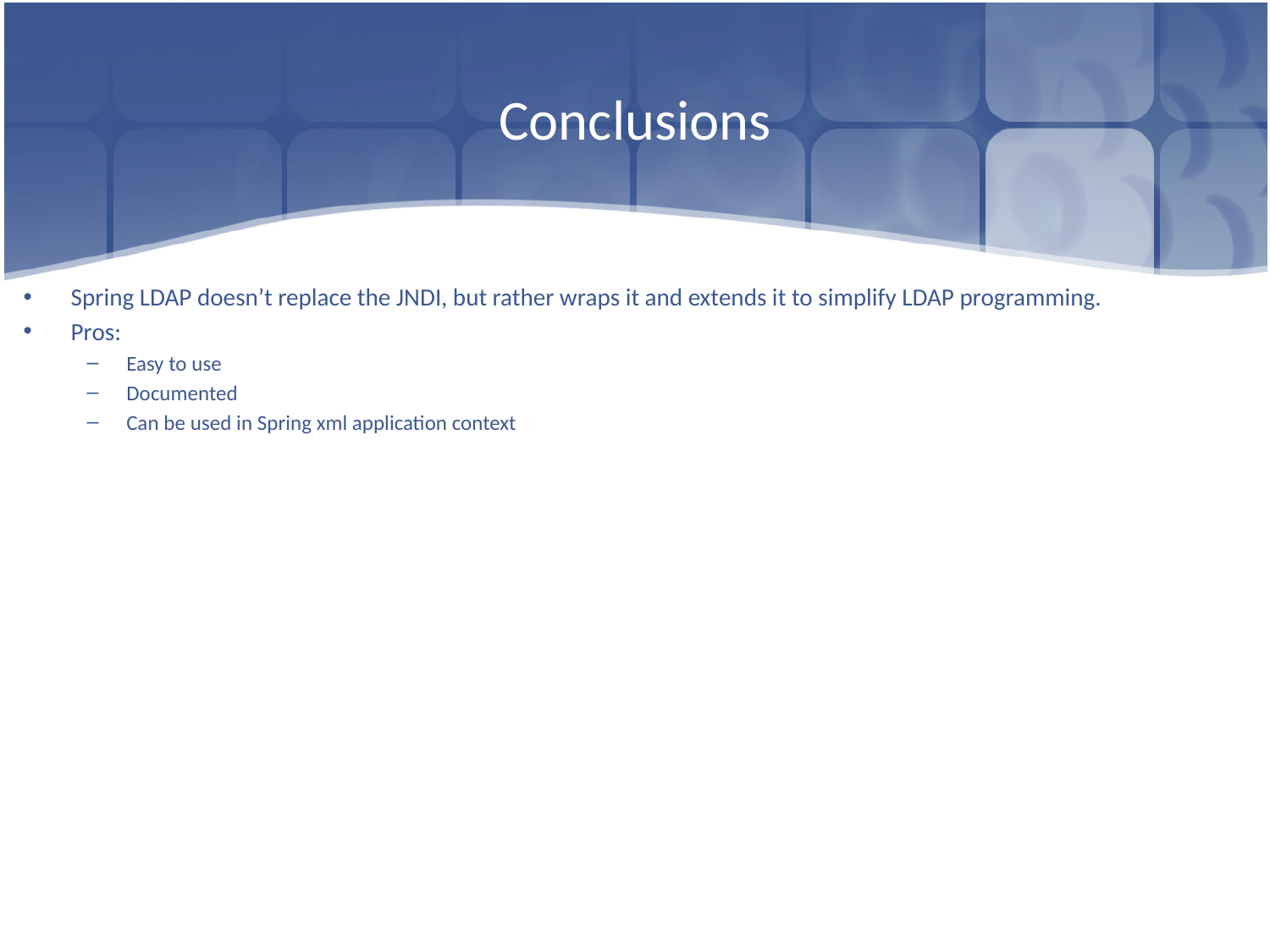

# Conclusions
Spring LDAP doesn’t replace the JNDI, but rather wraps it and extends it to simplify LDAP programming.
Pros:
Easy to use
Documented
Can be used in Spring xml application context